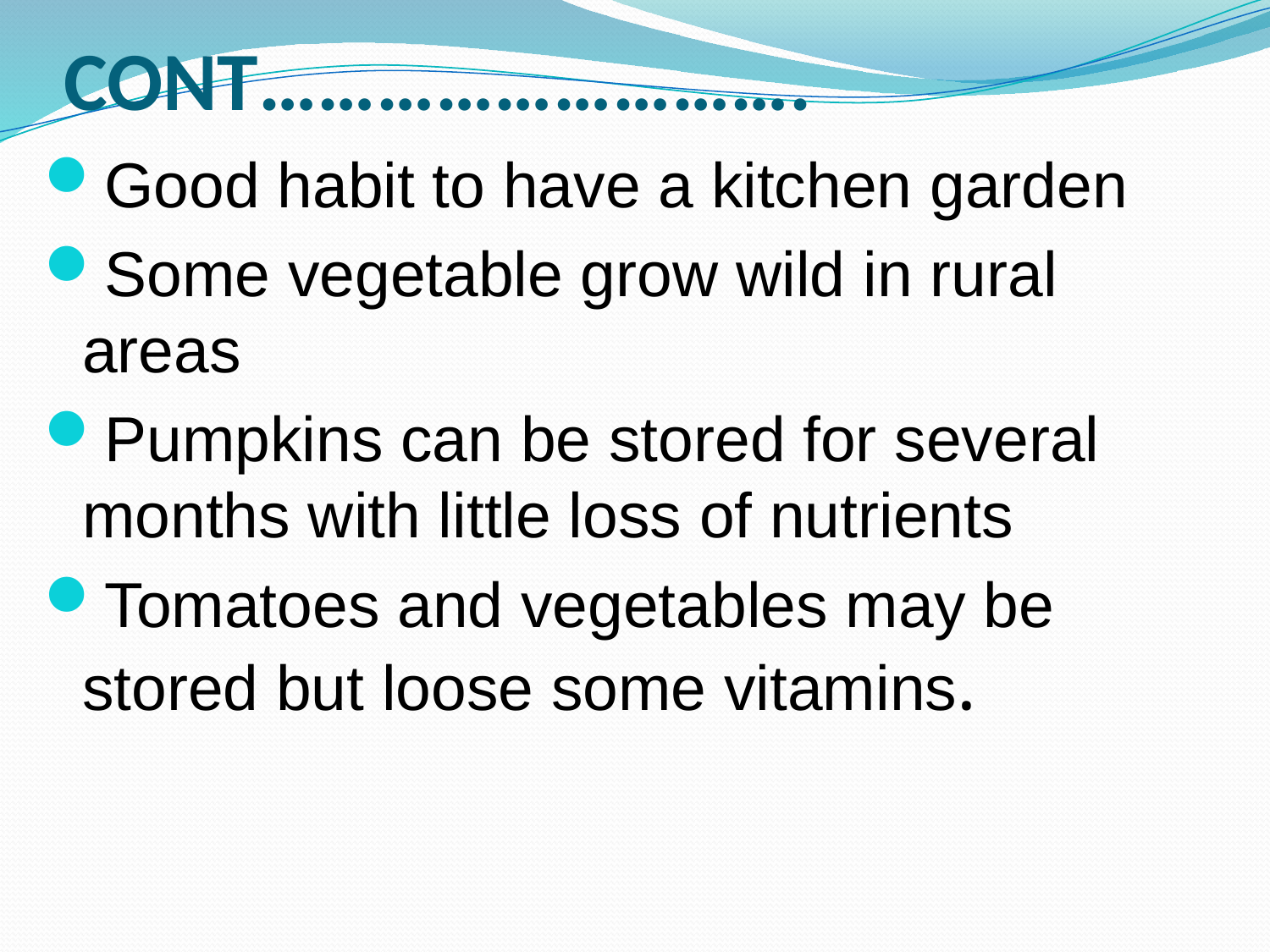

# CONT……………………….
Good habit to have a kitchen garden
Some vegetable grow wild in rural areas
Pumpkins can be stored for several months with little loss of nutrients
Tomatoes and vegetables may be stored but loose some vitamins.